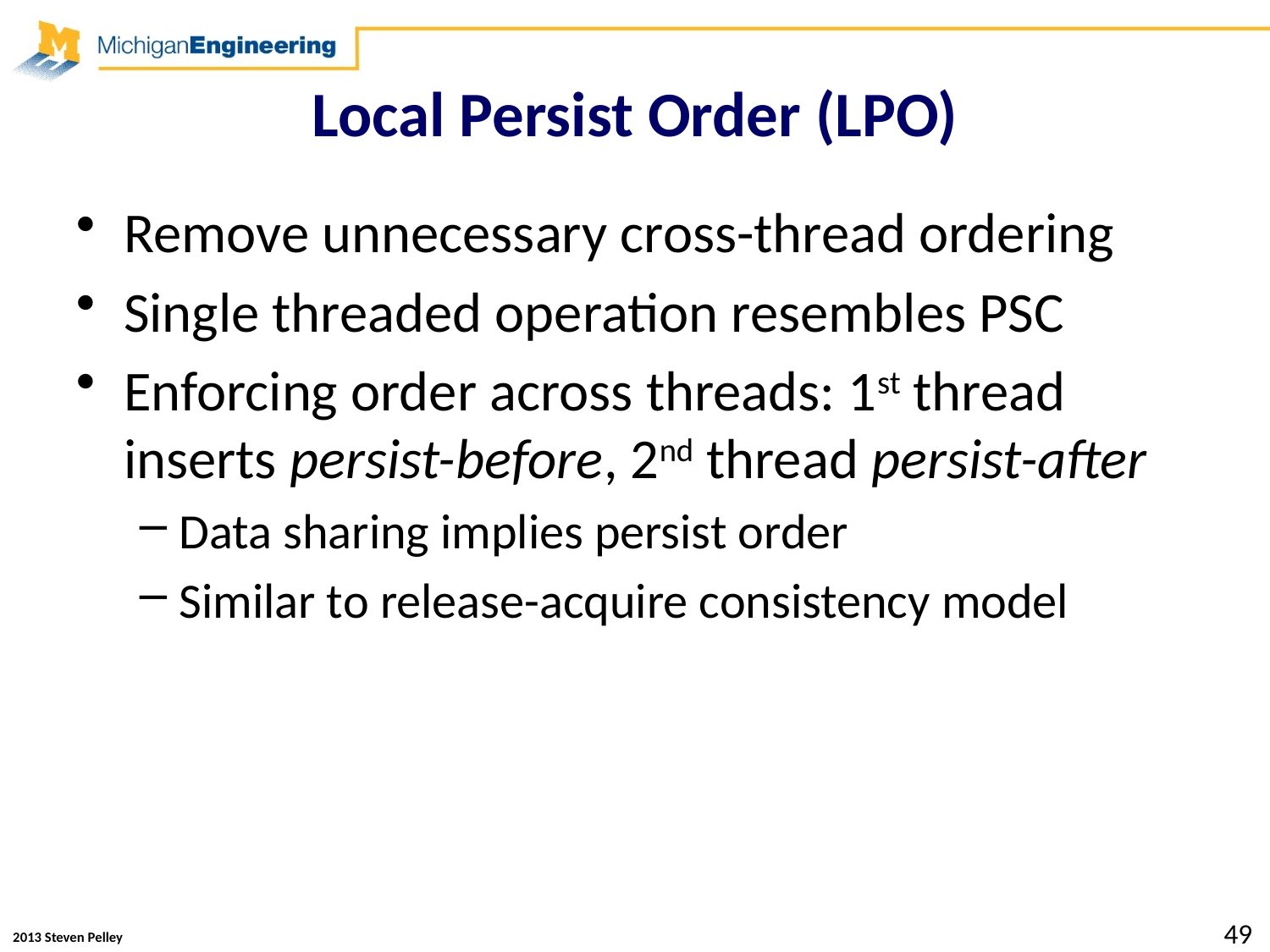

# Local Persist Order (LPO)
Remove unnecessary cross-thread ordering
Single threaded operation resembles PSC
Enforcing order across threads: 1st thread inserts persist-before, 2nd thread persist-after
Data sharing implies persist order
Similar to release-acquire consistency model
49